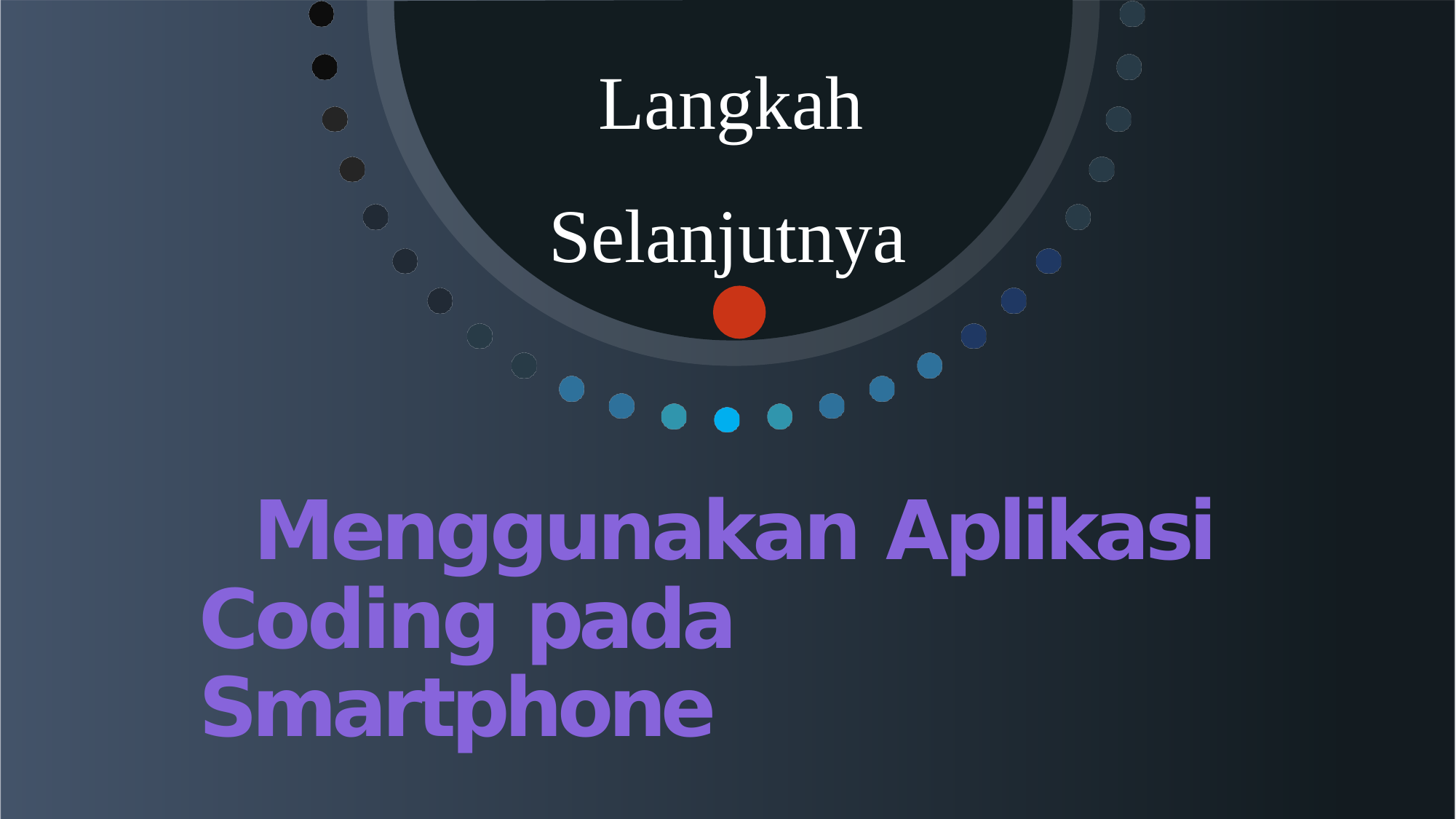

Langkah Selanjutnya
Menggunakan Aplikasi  Coding pada Smartphone